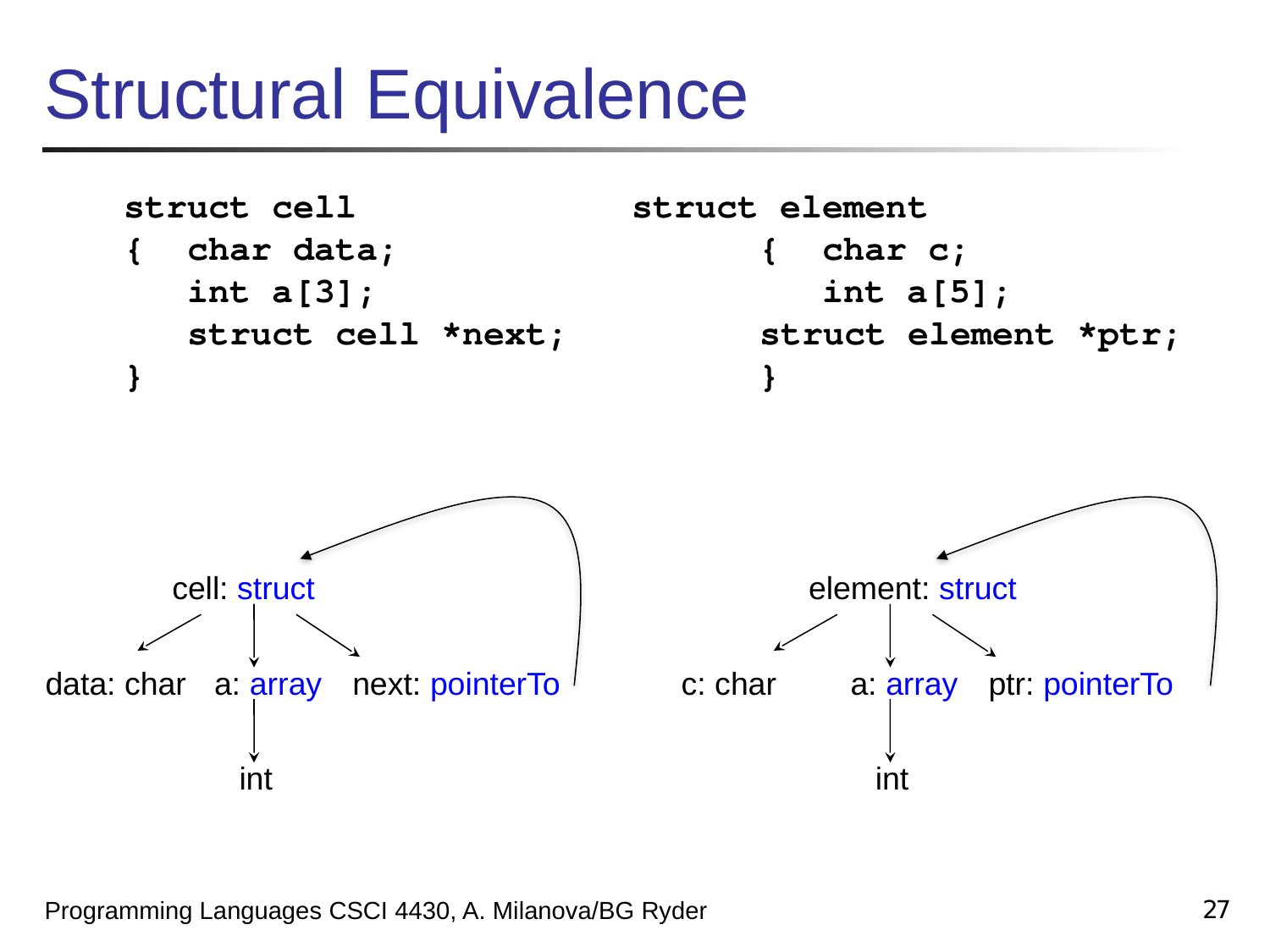

# Structural Equivalence
struct cell		      struct element
{  char data; 		      {  char c;
   int a[3];		         int a[5];
   struct cell *next;         struct element *ptr;
}				 	}

cell: struct
element: struct

data: char
a: array
next: pointerTo
c: char
a: array
ptr: pointerTo

int
int
27
Programming Languages CSCI 4430, A. Milanova/BG Ryder